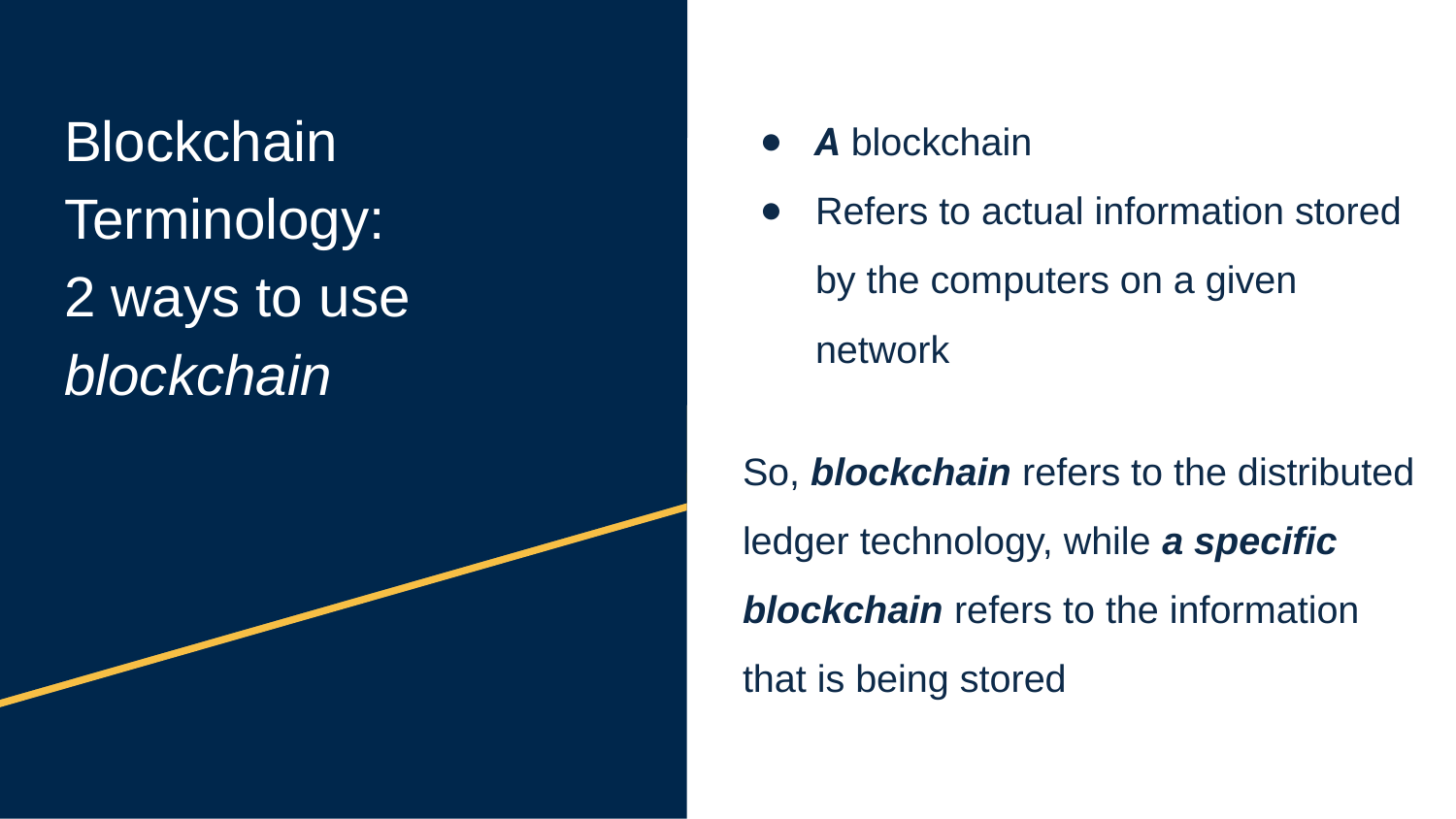

# Blockchain Terminology:
2 ways to use blockchain
A blockchain
Refers to actual information stored by the computers on a given network

So, blockchain refers to the distributed ledger technology, while a specific blockchain refers to the information that is being stored